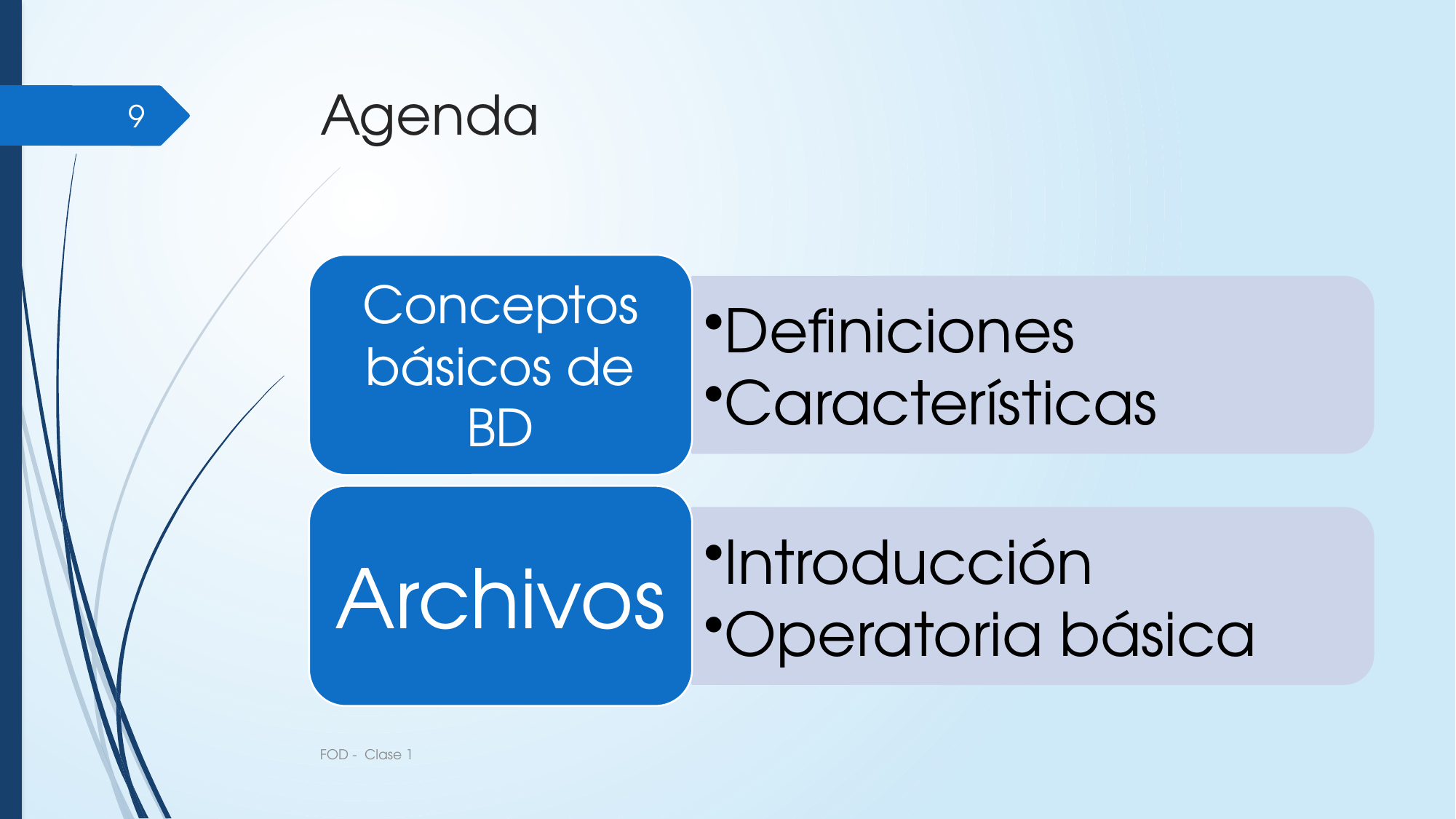

# Agenda
9
Conceptos básicos de BD
Archivos
Definiciones
Características
Introducción
Operatoria básica
FOD -  Clase 1